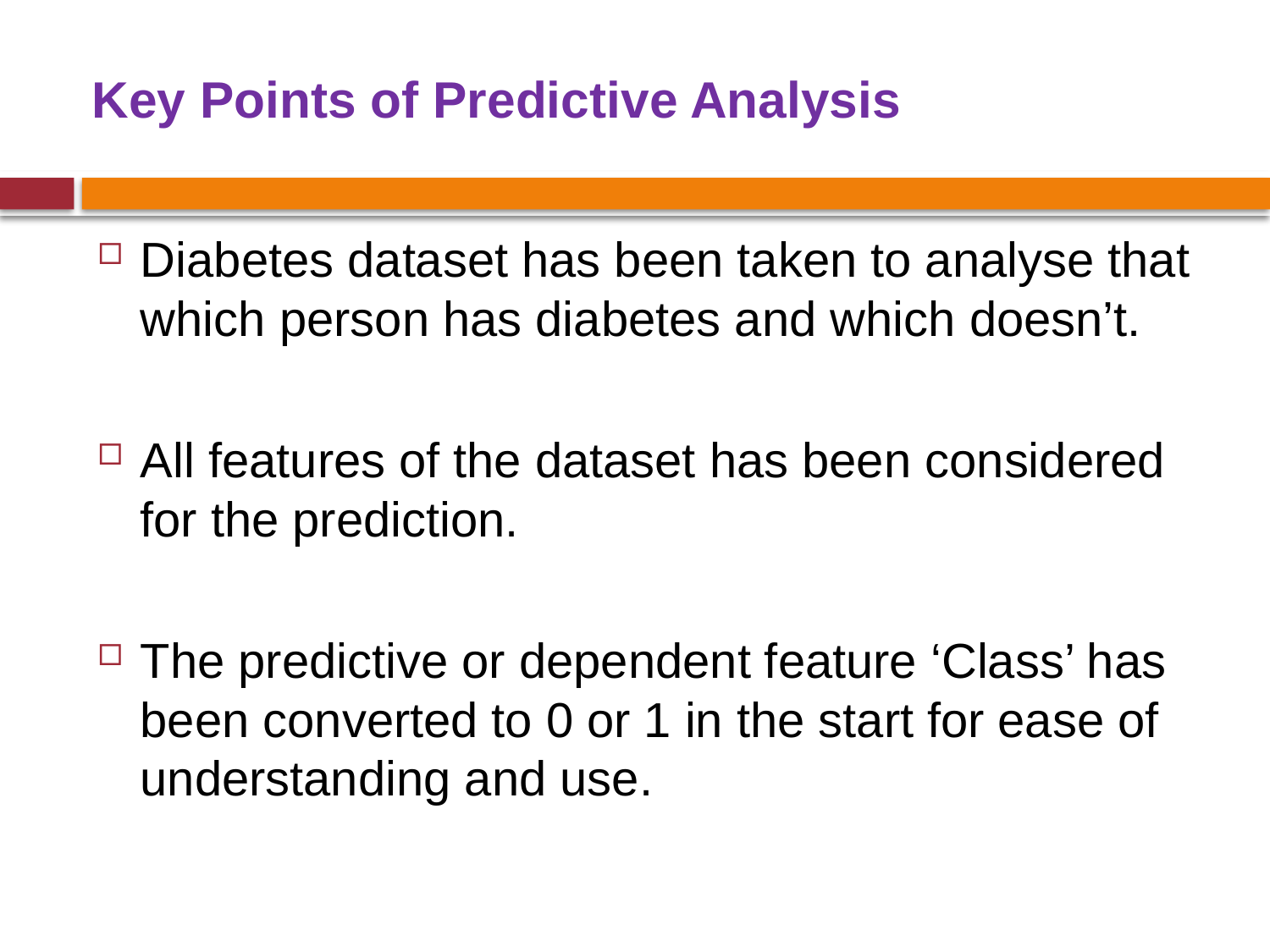

# Key Points of Predictive Analysis
Diabetes dataset has been taken to analyse that which person has diabetes and which doesn’t.

All features of the dataset has been considered for the prediction.

The predictive or dependent feature ‘Class’ has been converted to 0 or 1 in the start for ease of understanding and use.